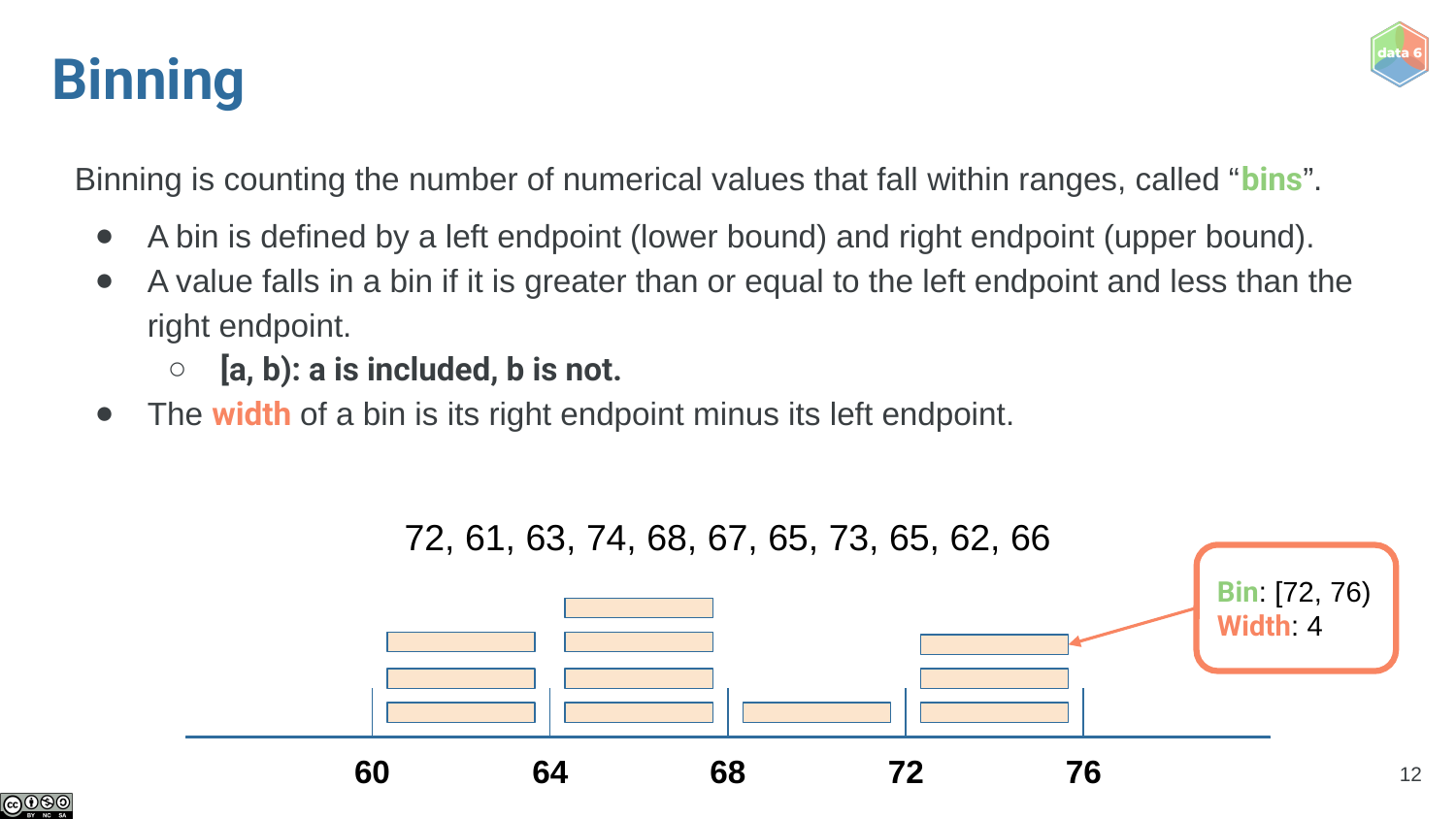

# Binning
Binning is counting the number of numerical values that fall within ranges, called “bins”.
A bin is defined by a left endpoint (lower bound) and right endpoint (upper bound).
A value falls in a bin if it is greater than or equal to the left endpoint and less than the right endpoint.
[a, b): a is included, b is not.
The width of a bin is its right endpoint minus its left endpoint.
72, 61, 63, 74, 68, 67, 65, 73, 65, 62, 66
Bin: [72, 76)
Width: 4

60
64
68
72
76

12